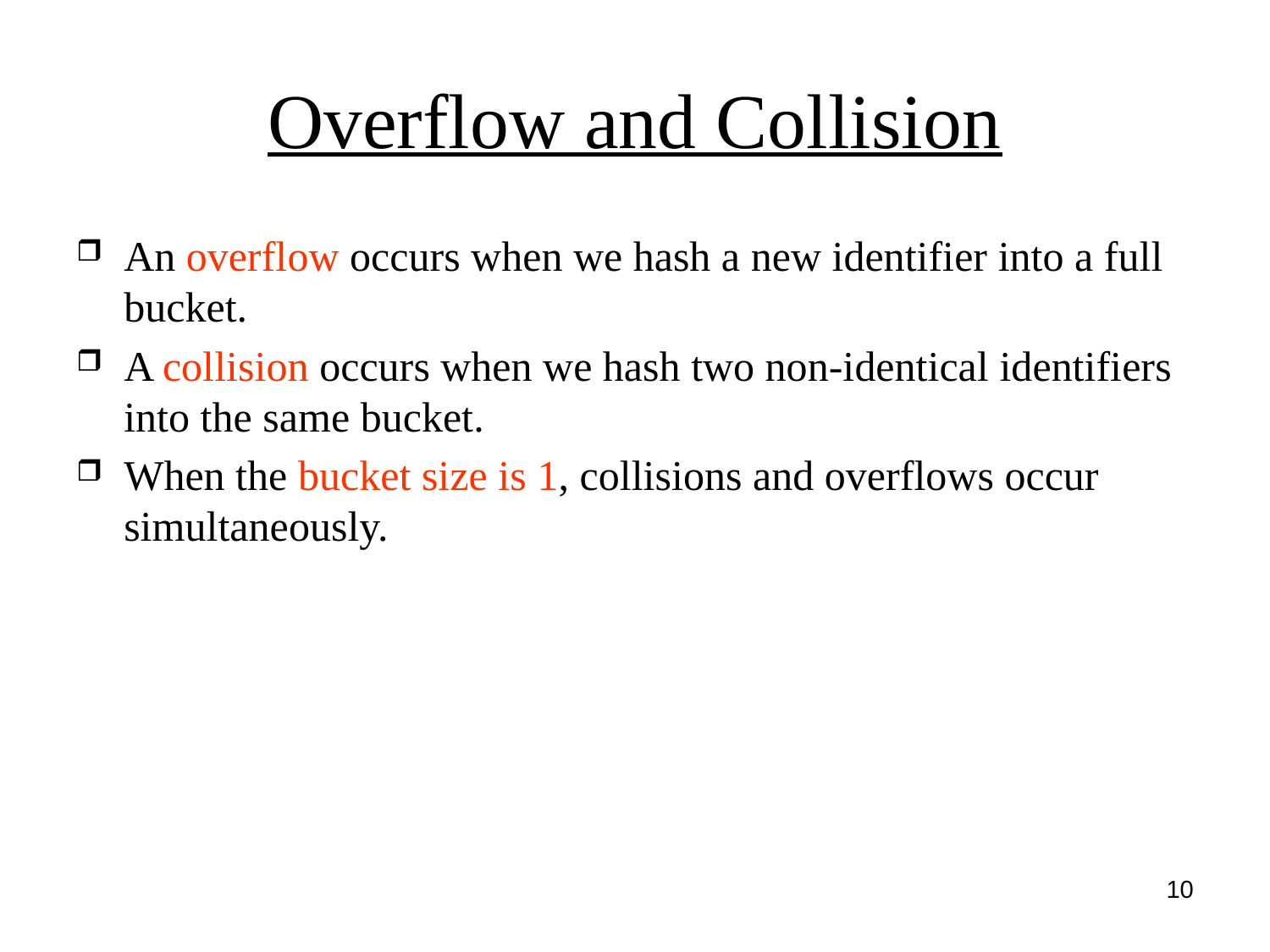

# Overflow and Collision
An overflow occurs when we hash a new identifier into a full bucket.
A collision occurs when we hash two non-identical identifiers into the same bucket.
When the bucket size is 1, collisions and overflows occur simultaneously.
10